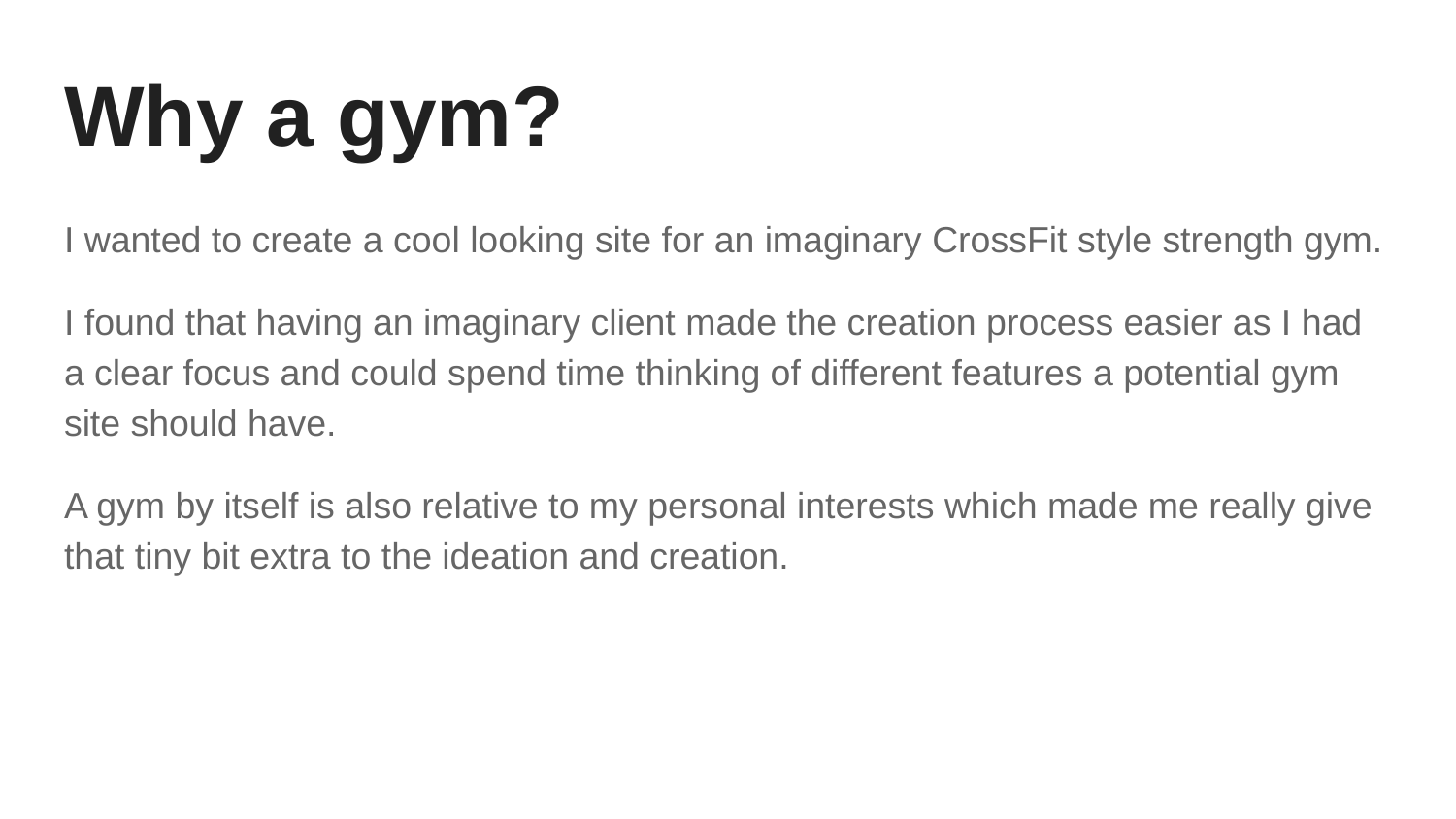

# Why a gym?
I wanted to create a cool looking site for an imaginary CrossFit style strength gym.
I found that having an imaginary client made the creation process easier as I had a clear focus and could spend time thinking of different features a potential gym site should have.
A gym by itself is also relative to my personal interests which made me really give that tiny bit extra to the ideation and creation.